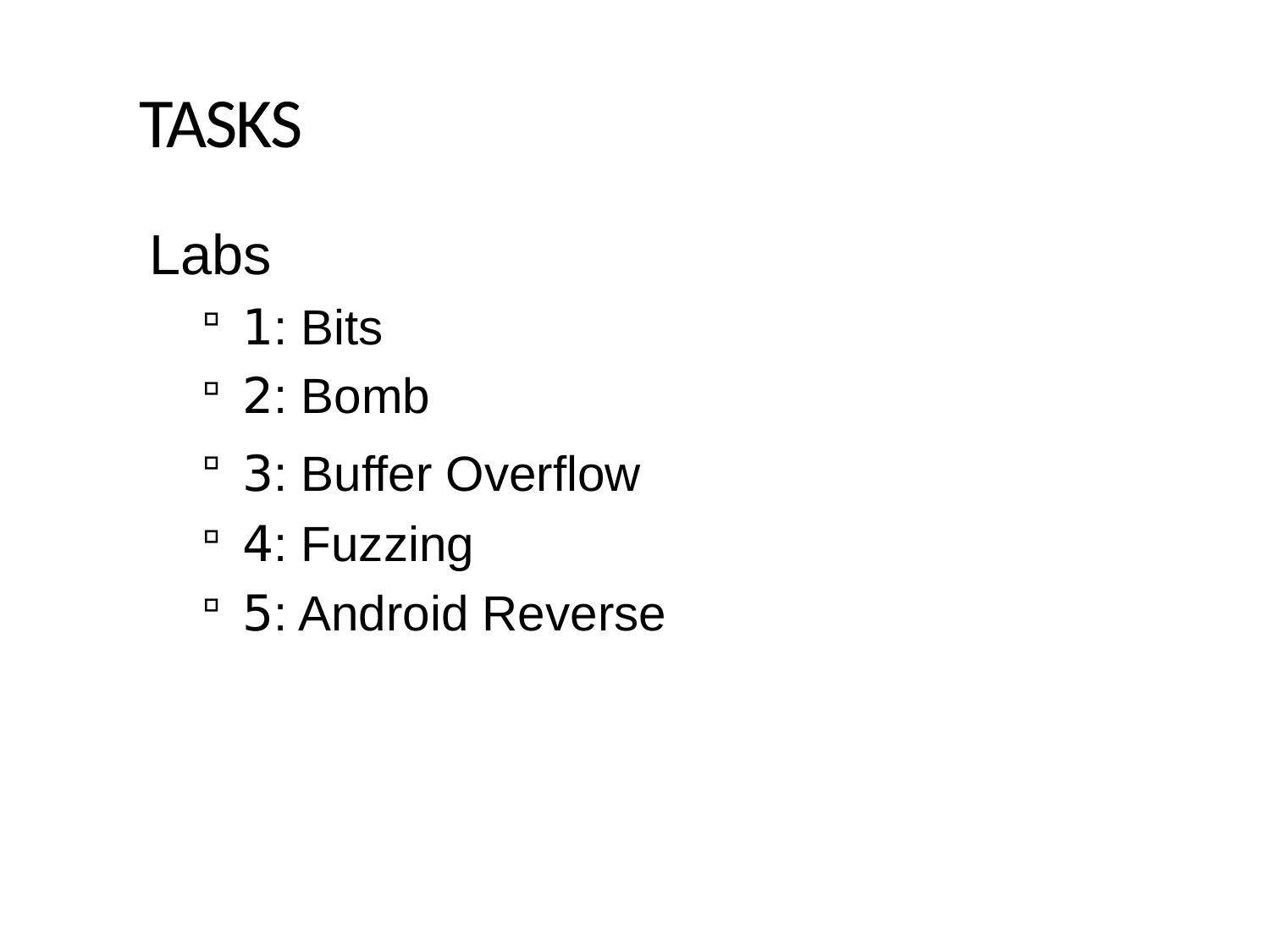

# TASKS
Labs  (25%)
1: Bits
2: Bomb
3: Buffer Overflow
4: Fuzzing
5: Android Reverse